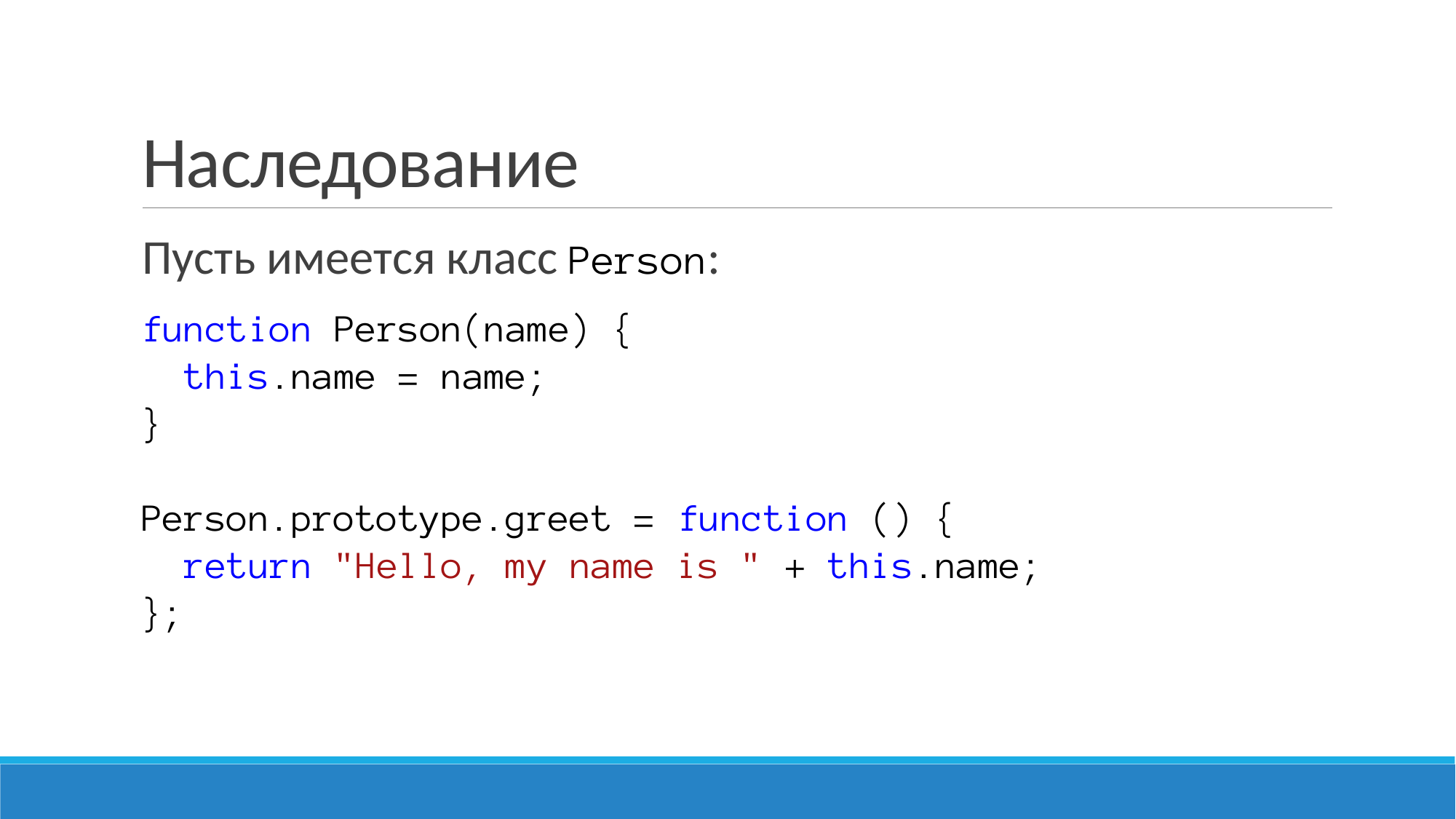

# Наследование
Пусть имеется класс Person:
function Person(name) {
  this.name = name;
}

Person.prototype.greet = function () {
  return "Hello, my name is " + this.name;
};